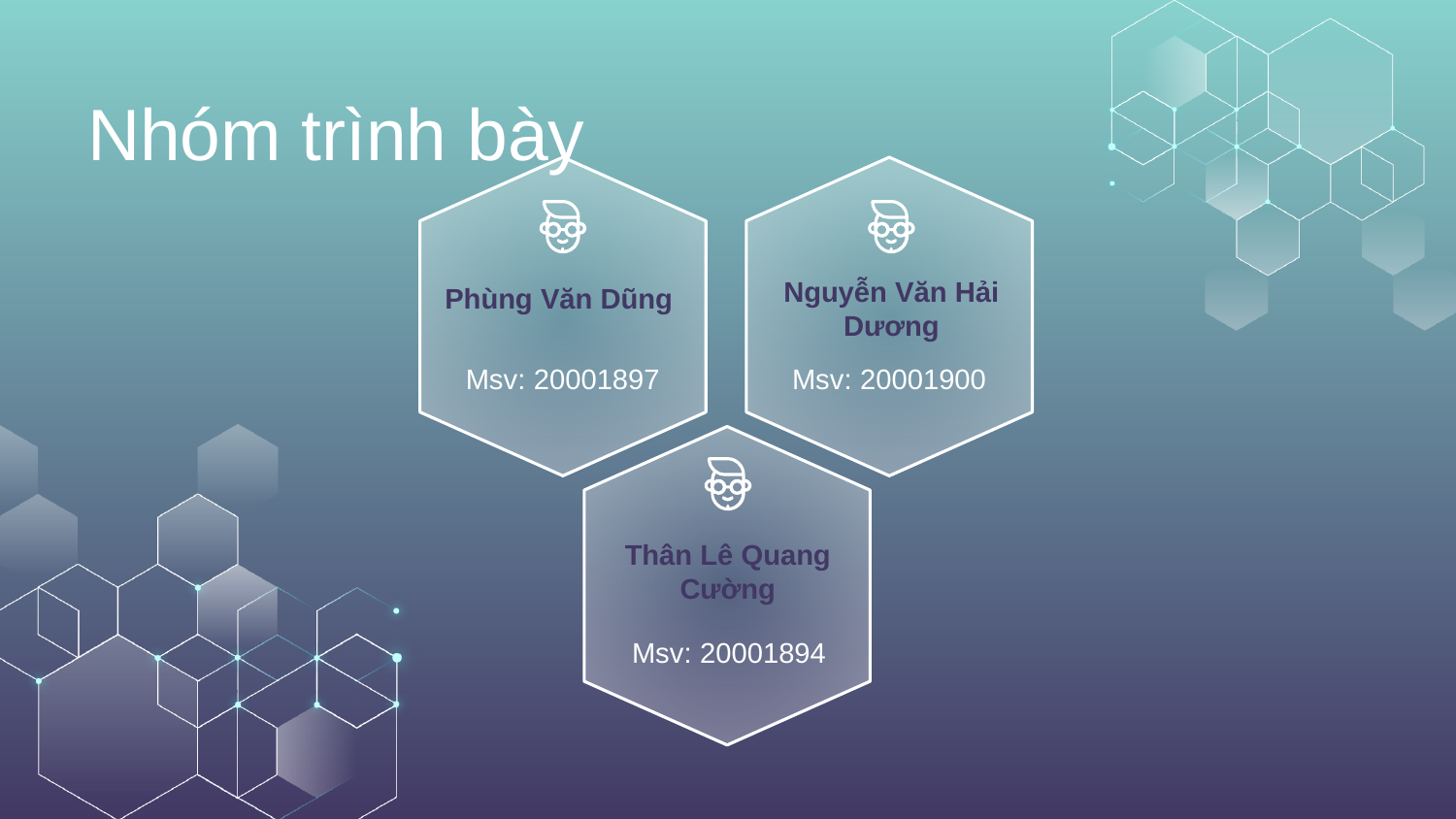

# Nhóm trình bày

Phùng Văn Dũng
Nguyễn Văn Hải Dương
Msv: 20001897
Msv: 20001900

Thân Lê Quang Cường
Msv: 20001894